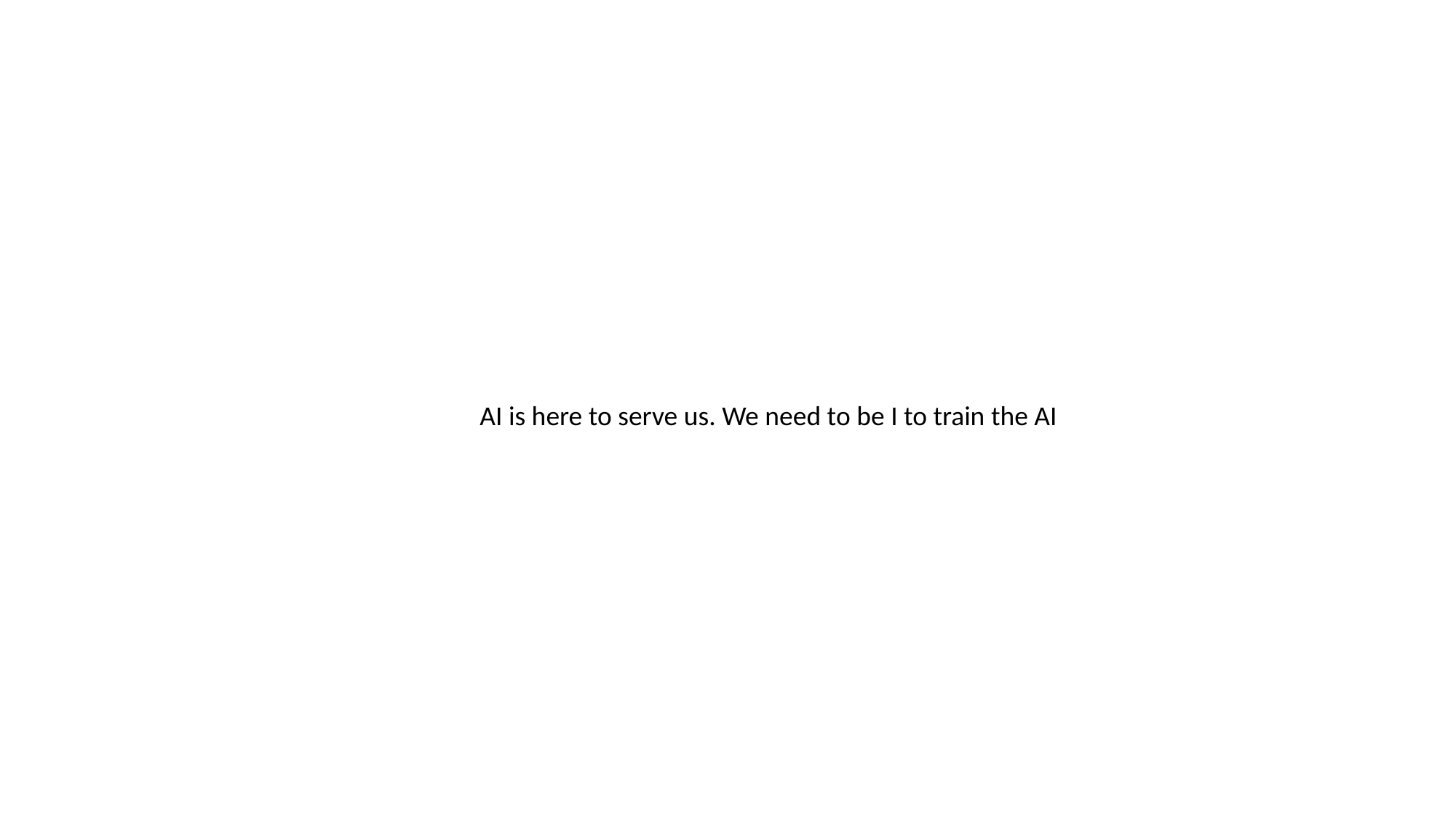

AI is here to serve us. We need to be I to train the AI